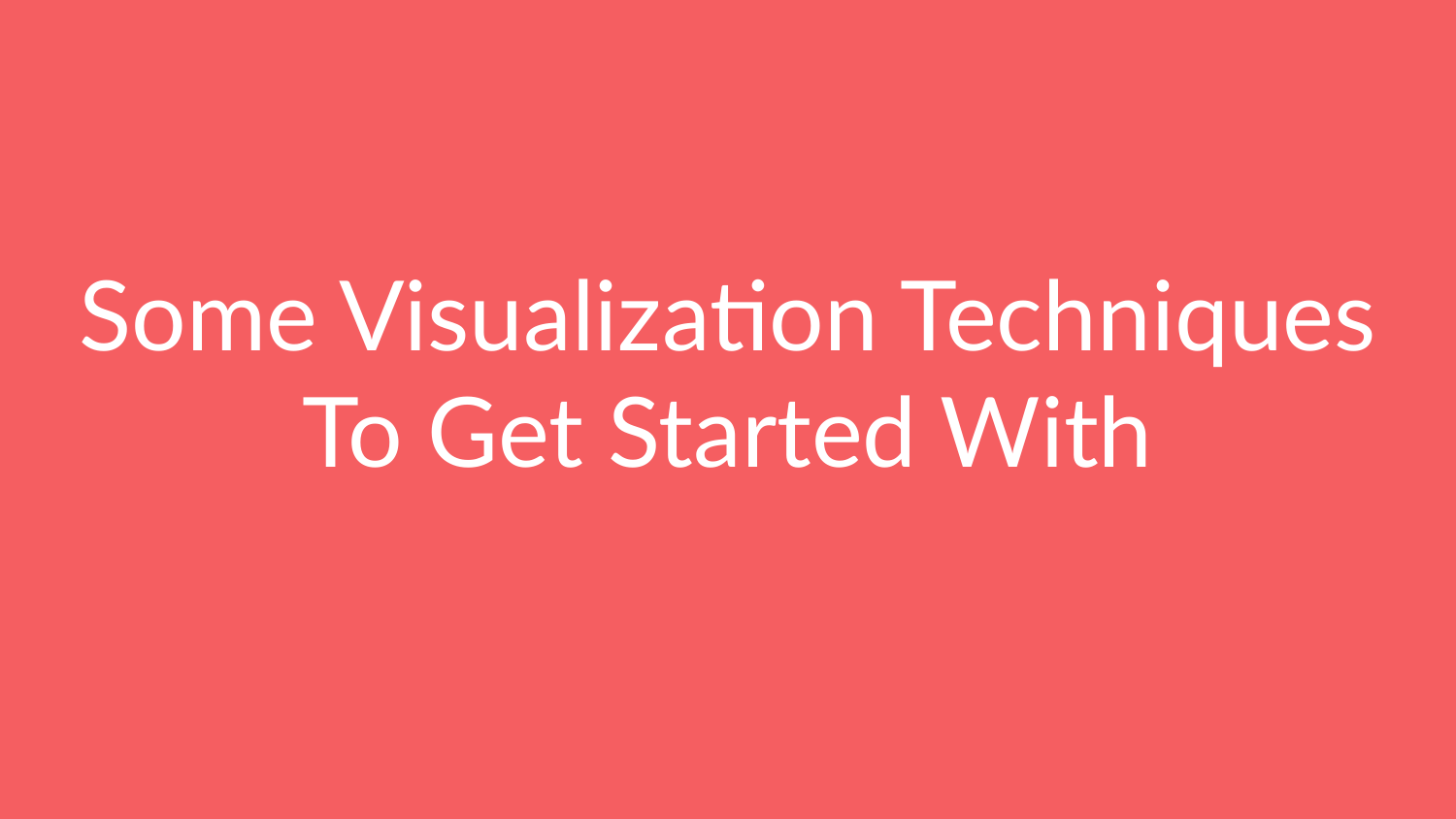

# Some Visualization Techniques To Get Started With